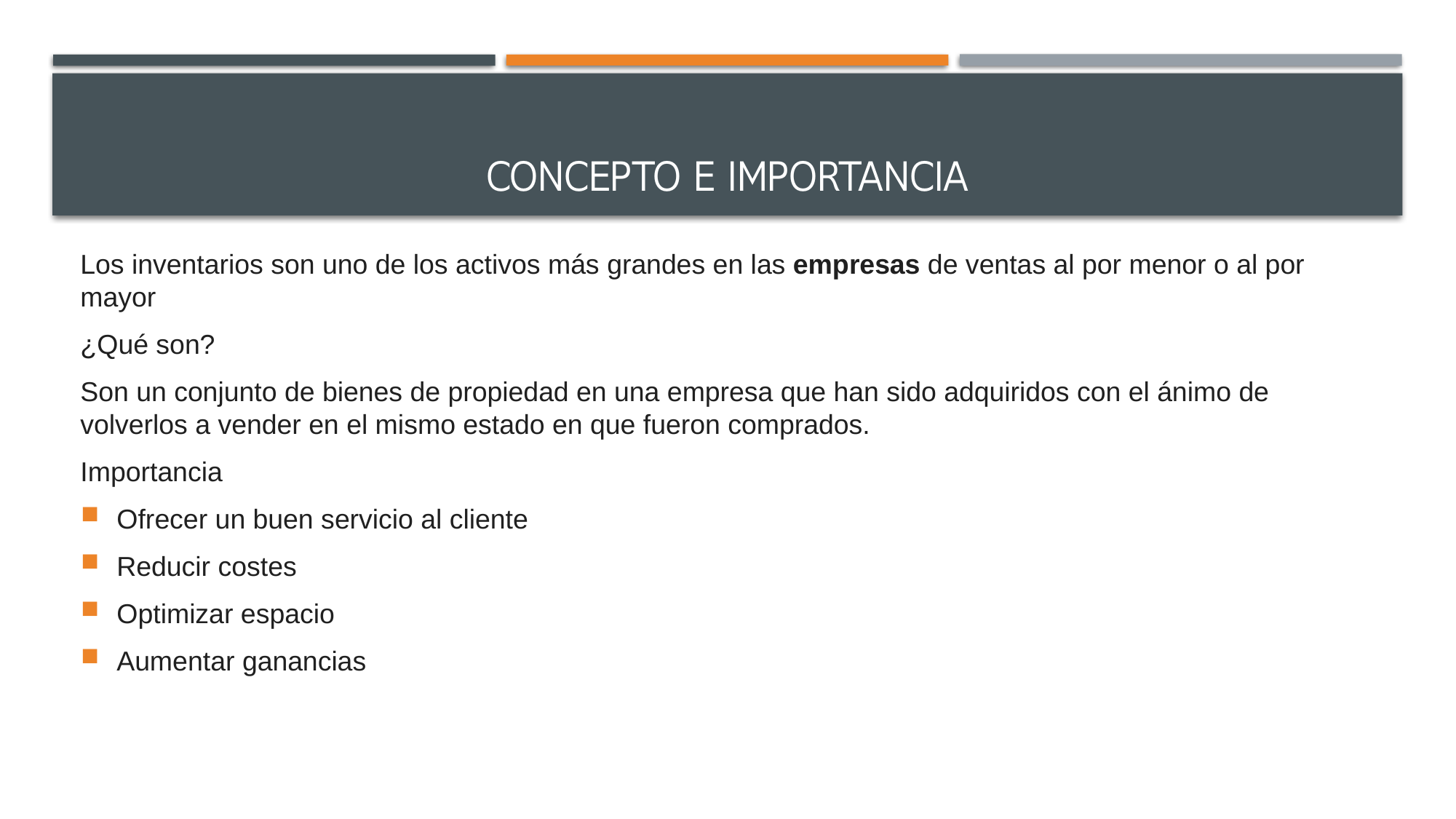

# CONCEPTO E IMPORTANCIA
Los inventarios son uno de los activos más grandes en las empresas de ventas al por menor o al por mayor
¿Qué son?
Son un conjunto de bienes de propiedad en una empresa que han sido adquiridos con el ánimo de volverlos a vender en el mismo estado en que fueron comprados.
Importancia
Ofrecer un buen servicio al cliente
Reducir costes
Optimizar espacio
Aumentar ganancias